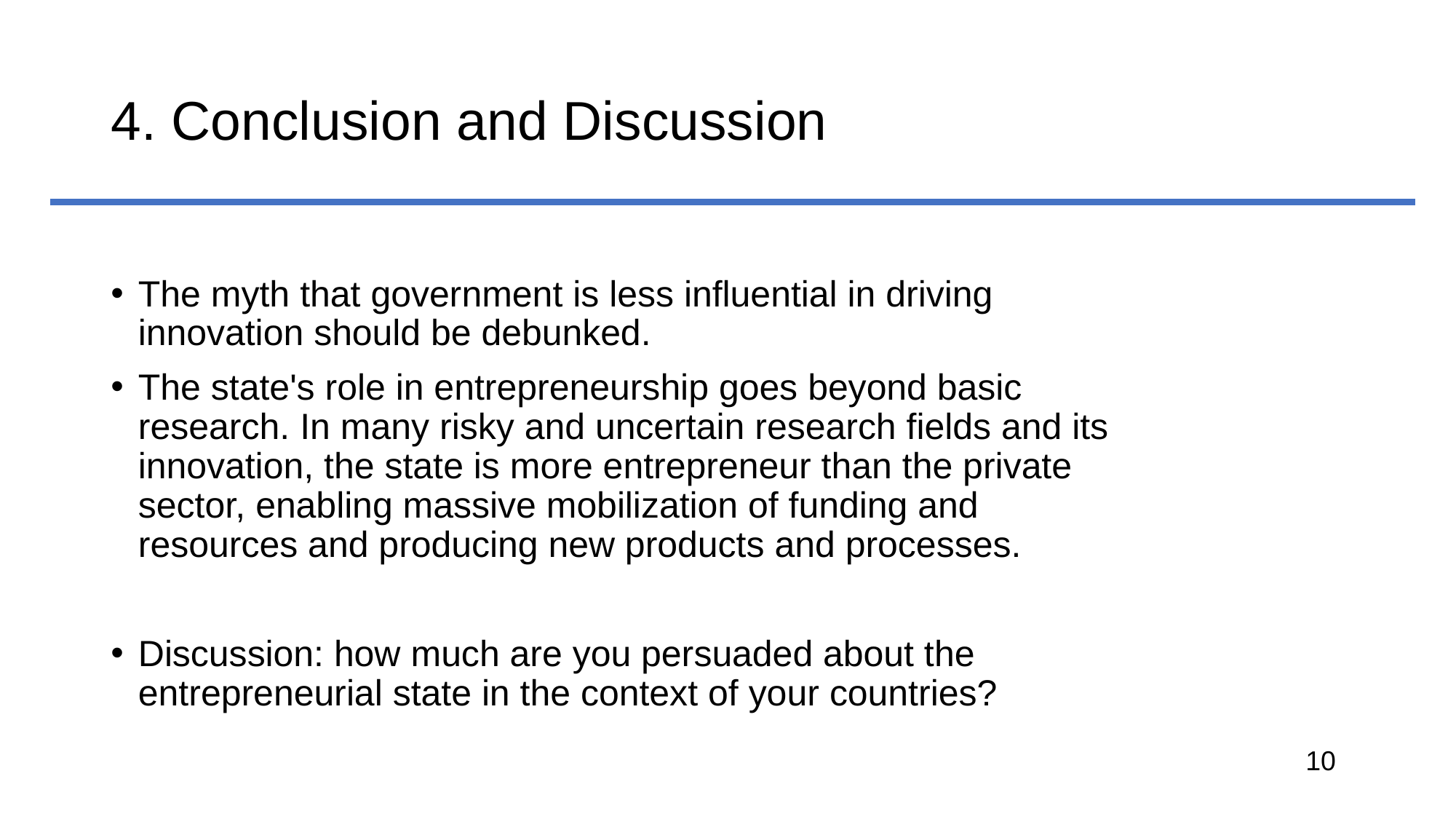

# 4. Conclusion and Discussion

The myth that government is less influential in driving innovation should be debunked.
The state's role in entrepreneurship goes beyond basic research. In many risky and uncertain research fields and its innovation, the state is more entrepreneur than the private sector, enabling massive mobilization of funding and resources and producing new products and processes.

Discussion: how much are you persuaded about the entrepreneurial state in the context of your countries?

10